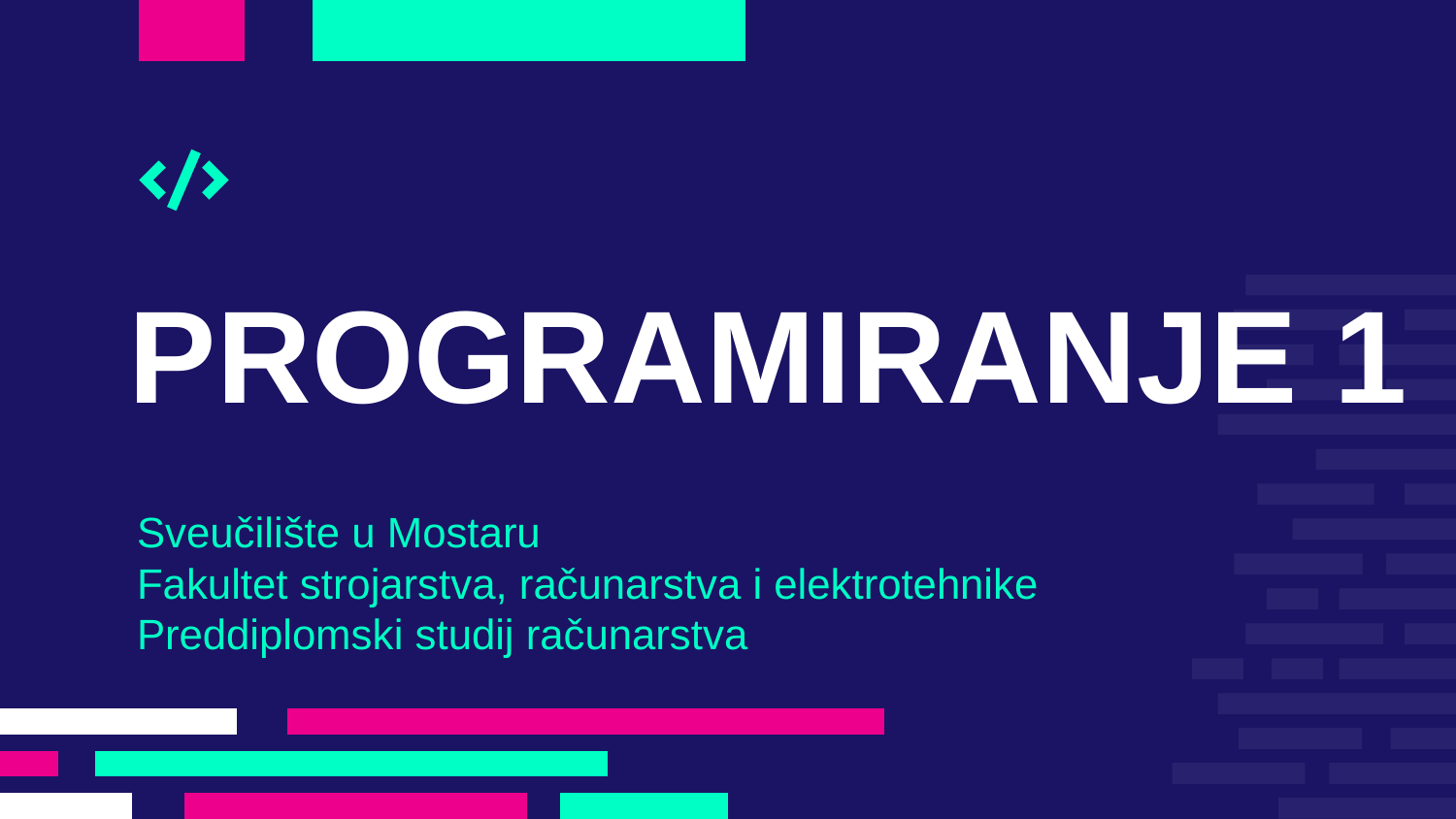

# PROGRAMIRANJE 1
Sveučilište u Mostaru
Fakultet strojarstva, računarstva i elektrotehnike
Preddiplomski studij računarstva